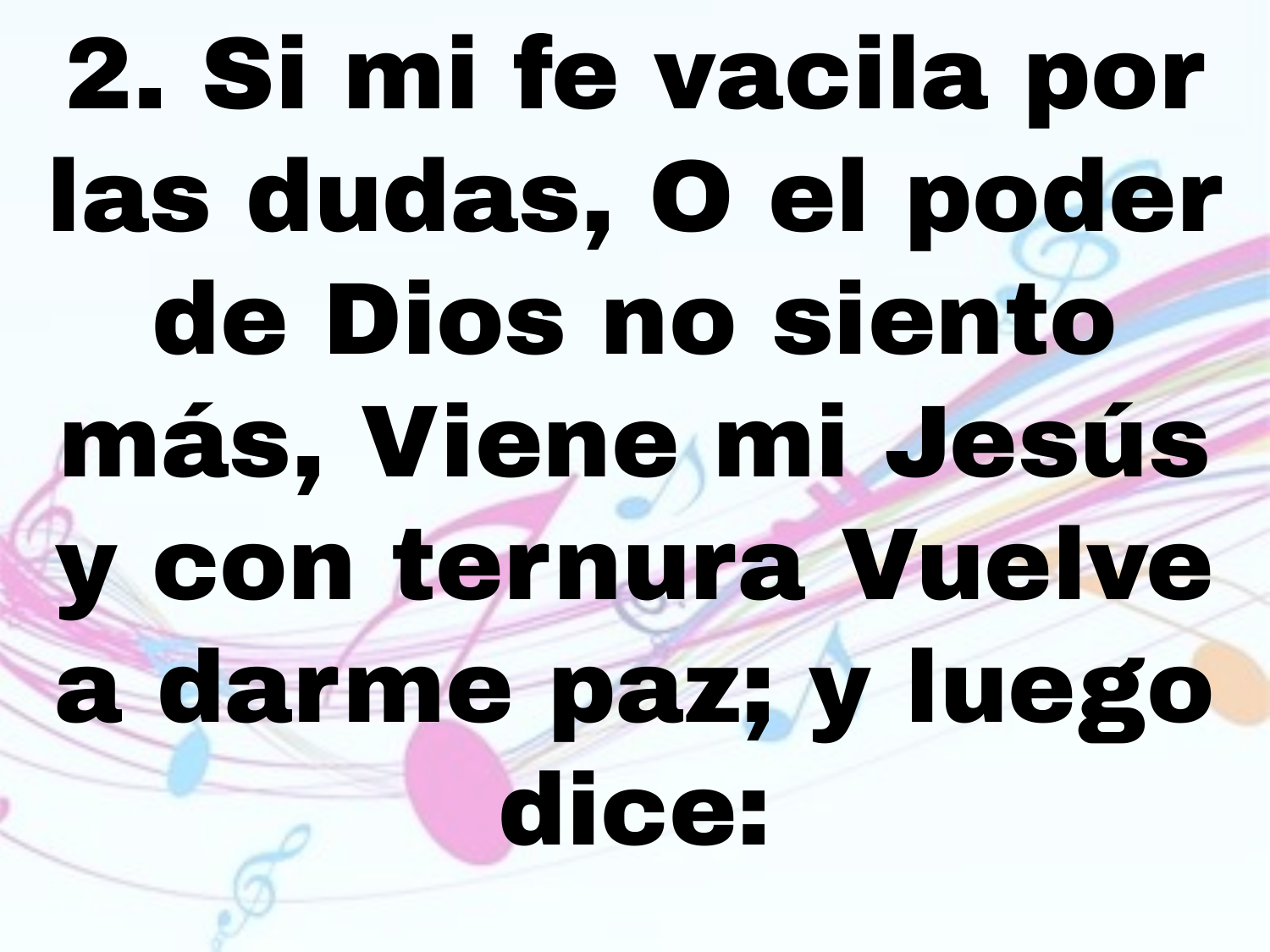

2. Si mi fe vacila por las dudas, O el poder de Dios no siento más, Viene mi Jesús y con ternura Vuelve a darme paz; y luego dice: